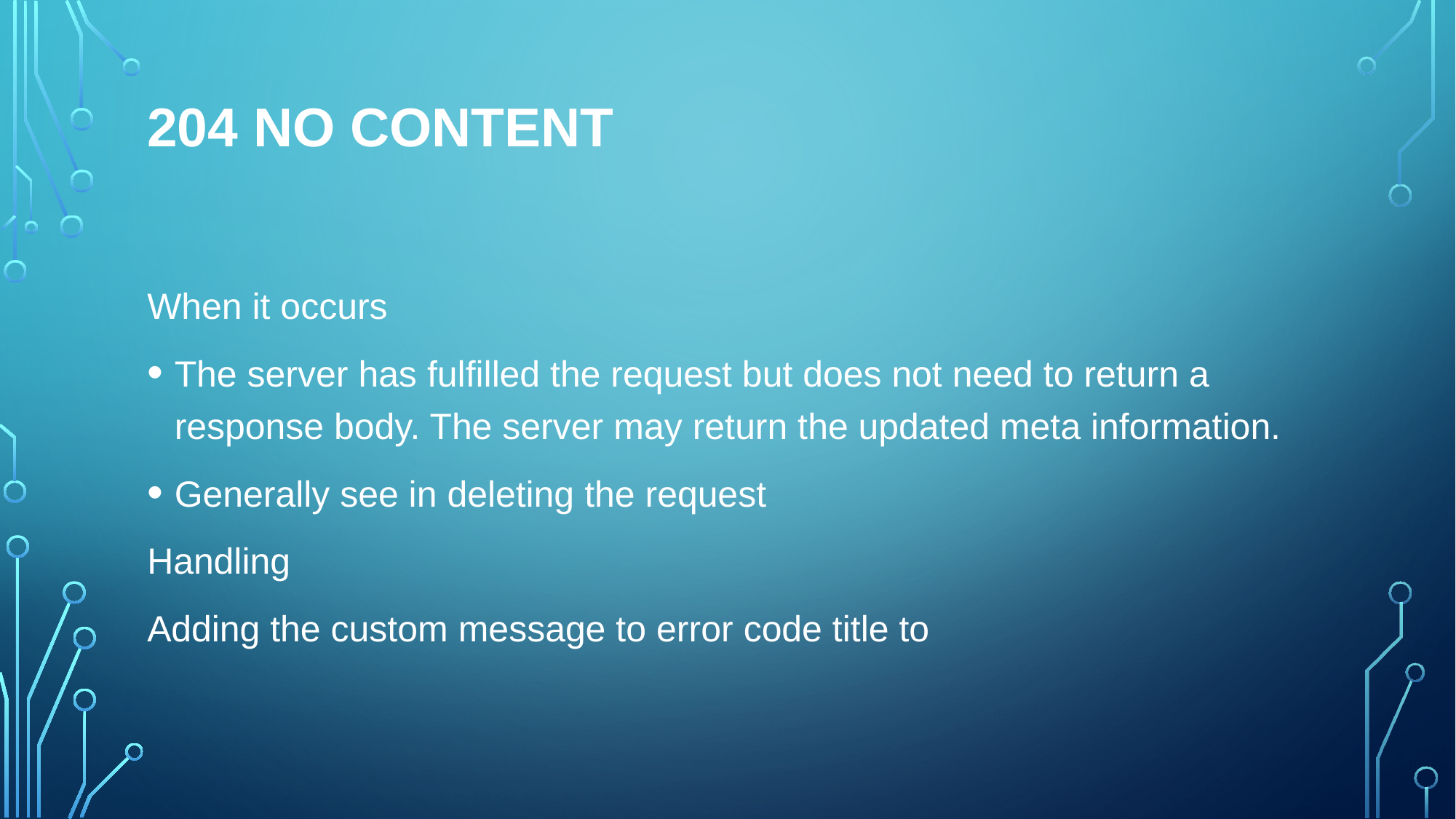

# 204 No Content
When it occurs
The server has fulfilled the request but does not need to return a response body. The server may return the updated meta information.
Generally see in deleting the request
Handling
Adding the custom message to error code title to